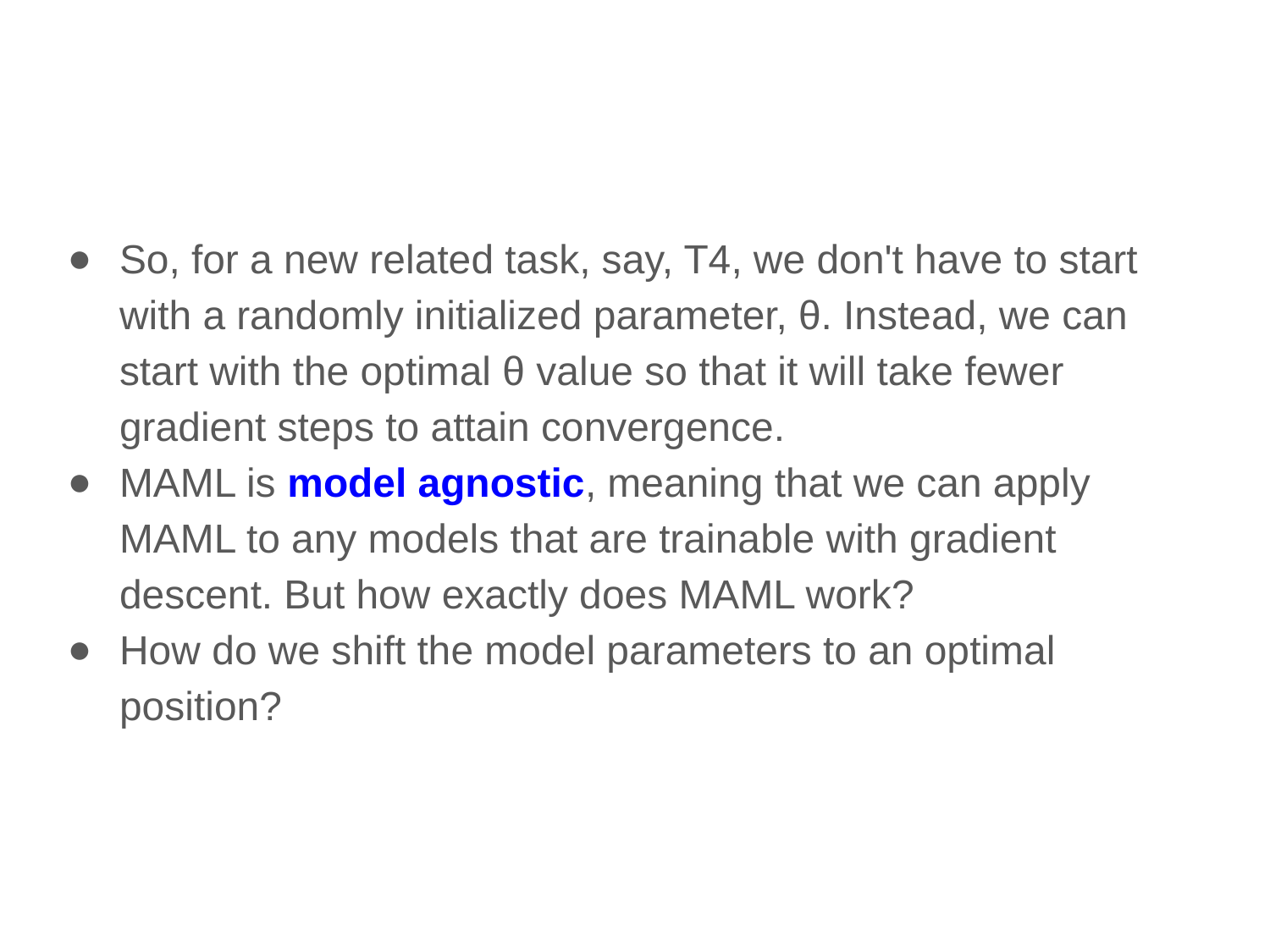

So, for a new related task, say, T4, we don't have to start with a randomly initialized parameter, θ. Instead, we can start with the optimal θ value so that it will take fewer gradient steps to attain convergence.
MAML is model agnostic, meaning that we can apply MAML to any models that are trainable with gradient descent. But how exactly does MAML work?
How do we shift the model parameters to an optimal position?